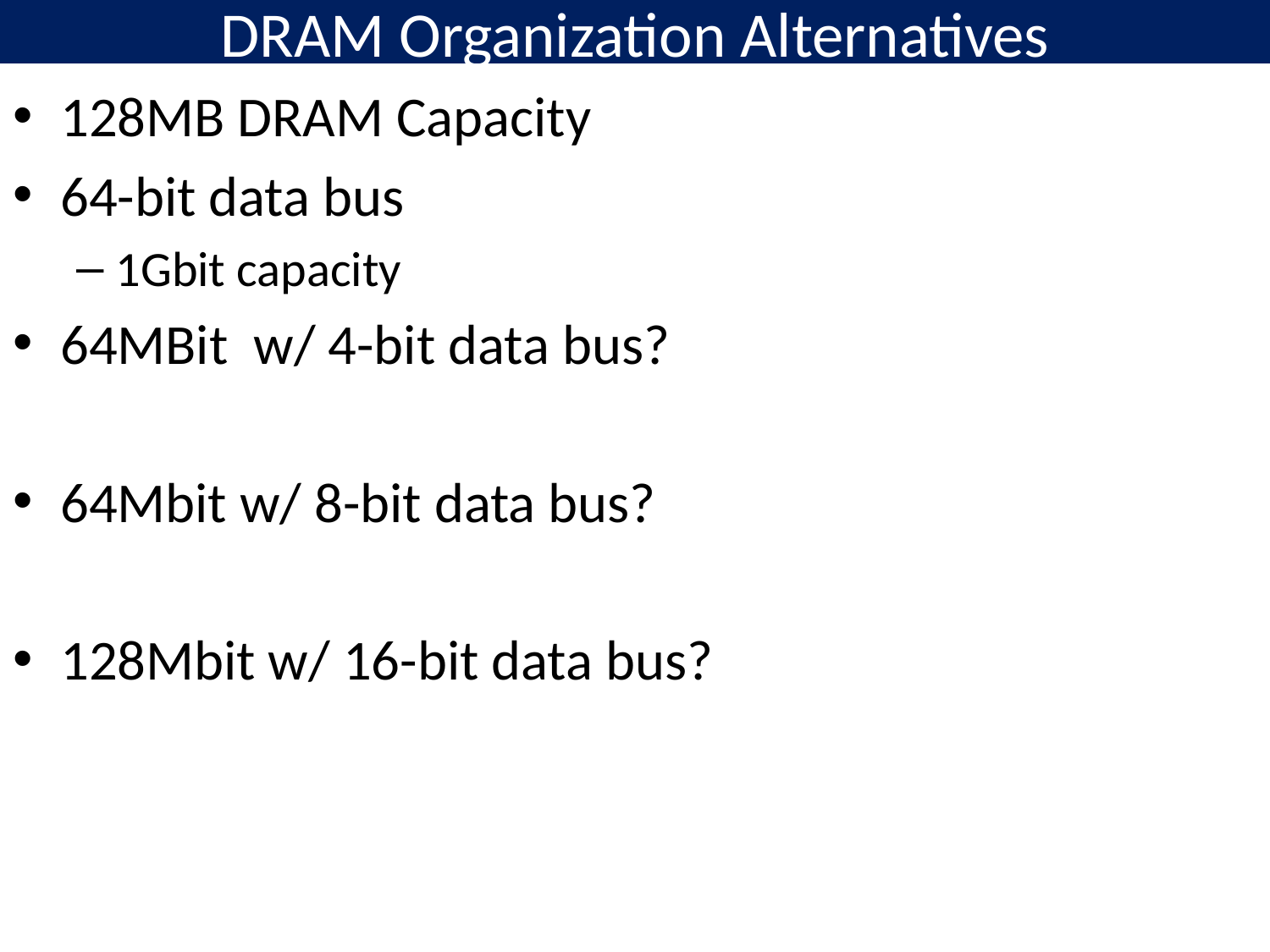

# DRAM Organization Alternatives
128MB DRAM Capacity
64-bit data bus
1Gbit capacity
64MBit  w/ 4-bit data bus?

64Mbit w/ 8-bit data bus?

128Mbit w/ 16-bit data bus?